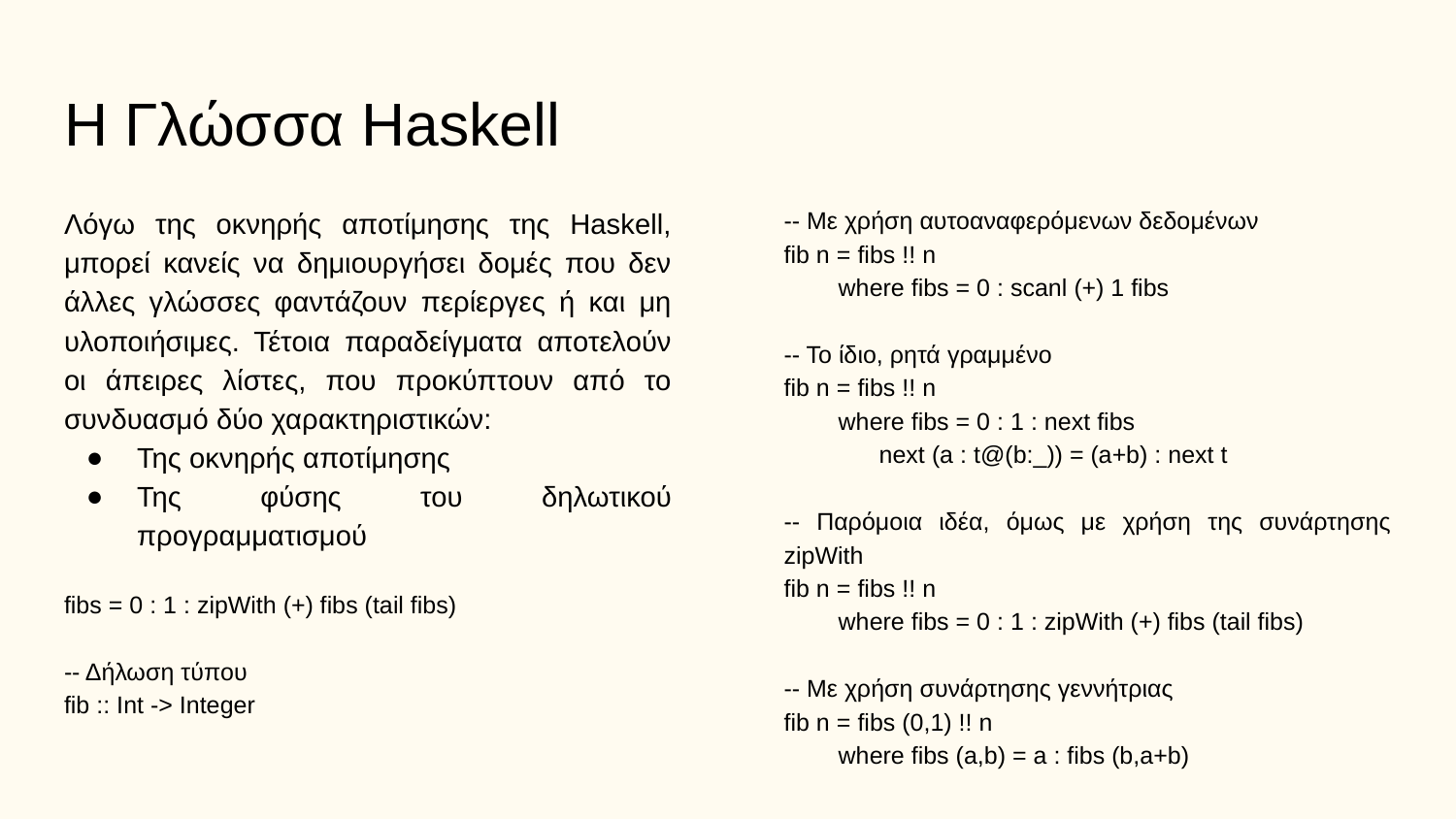

# Η Γλώσσα Haskell
Λόγω της οκνηρής αποτίμησης της Haskell, μπορεί κανείς να δημιουργήσει δομές που δεν άλλες γλώσσες φαντάζουν περίεργες ή και μη υλοποιήσιμες. Τέτοια παραδείγματα αποτελούν οι άπειρες λίστες, που προκύπτουν από το συνδυασμό δύο χαρακτηριστικών:
Της οκνηρής αποτίμησης
Της φύσης του δηλωτικού προγραμματισμού

fibs = 0 : 1 : zipWith (+) fibs (tail fibs)

-- Δήλωση τύπου
fib :: Int -> Integer

-- Με χρήση αυτοαναφερόμενων δεδομένων
fib n = fibs !! n
        where fibs = 0 : scanl (+) 1 fibs

-- Το ίδιο, ρητά γραμμένο
fib n = fibs !! n
        where fibs = 0 : 1 : next fibs
              next (a : t@(b:_)) = (a+b) : next t

-- Παρόμοια ιδέα, όμως με χρήση της συνάρτησης zipWith
fib n = fibs !! n
        where fibs = 0 : 1 : zipWith (+) fibs (tail fibs)

-- Με χρήση συνάρτησης γεννήτριας
fib n = fibs (0,1) !! n
        where fibs (a,b) = a : fibs (b,a+b)